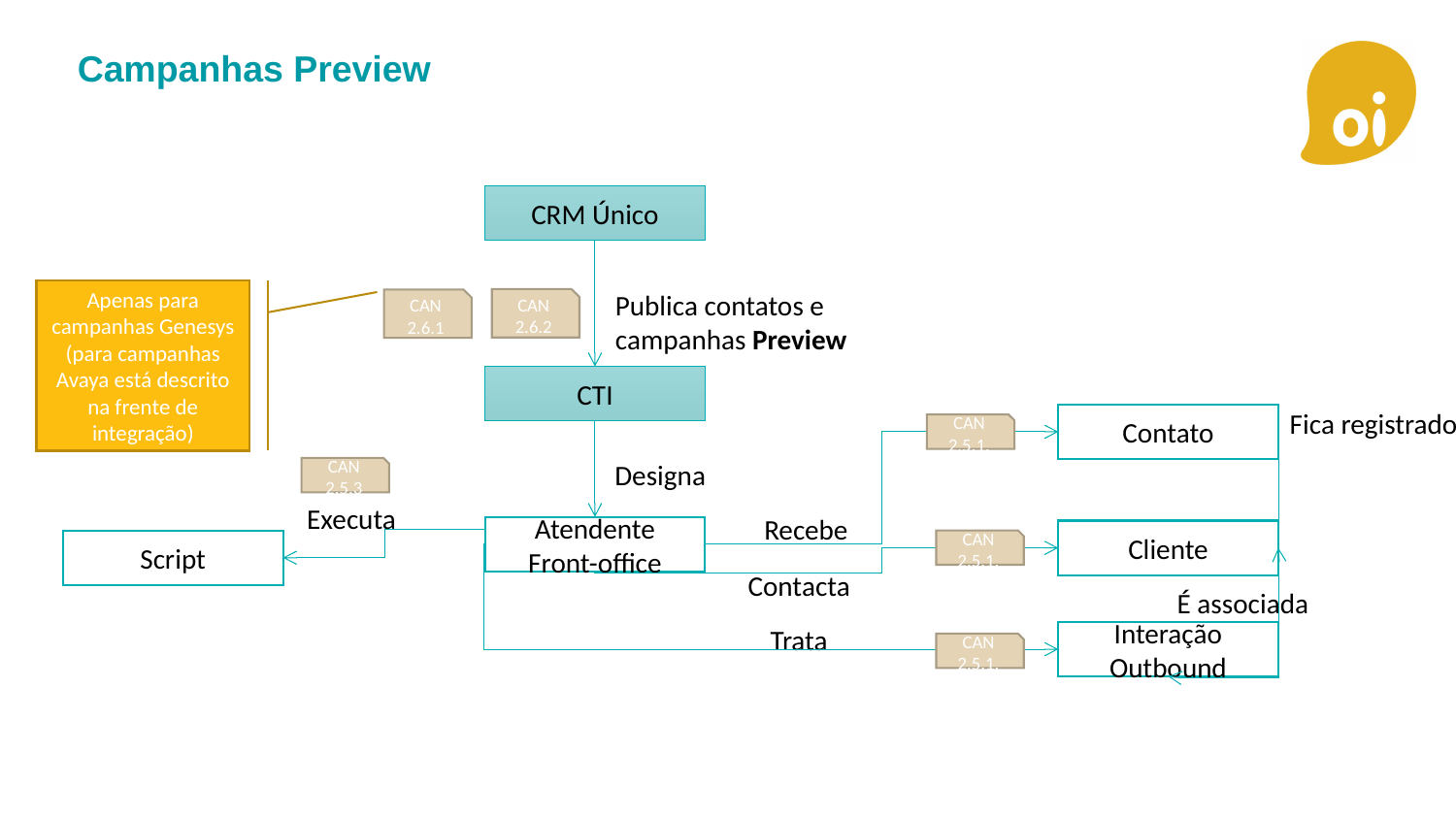

# Campanhas Preview
CRM Único
Apenas para campanhas Genesys (para campanhas Avaya está descrito na frente de integração)
Publica contatos e
campanhas Preview
CAN 2.6.2
CAN 2.6.1
CTI
Fica registrado
Contato
CAN 2.5.1.
Designa
CAN 2.5.3
Executa
Recebe
Atendente Front-office
Cliente
Script
CAN 2.5.1.
Contacta
É associada
Trata
Interação Outbound
CAN 2.5.1.